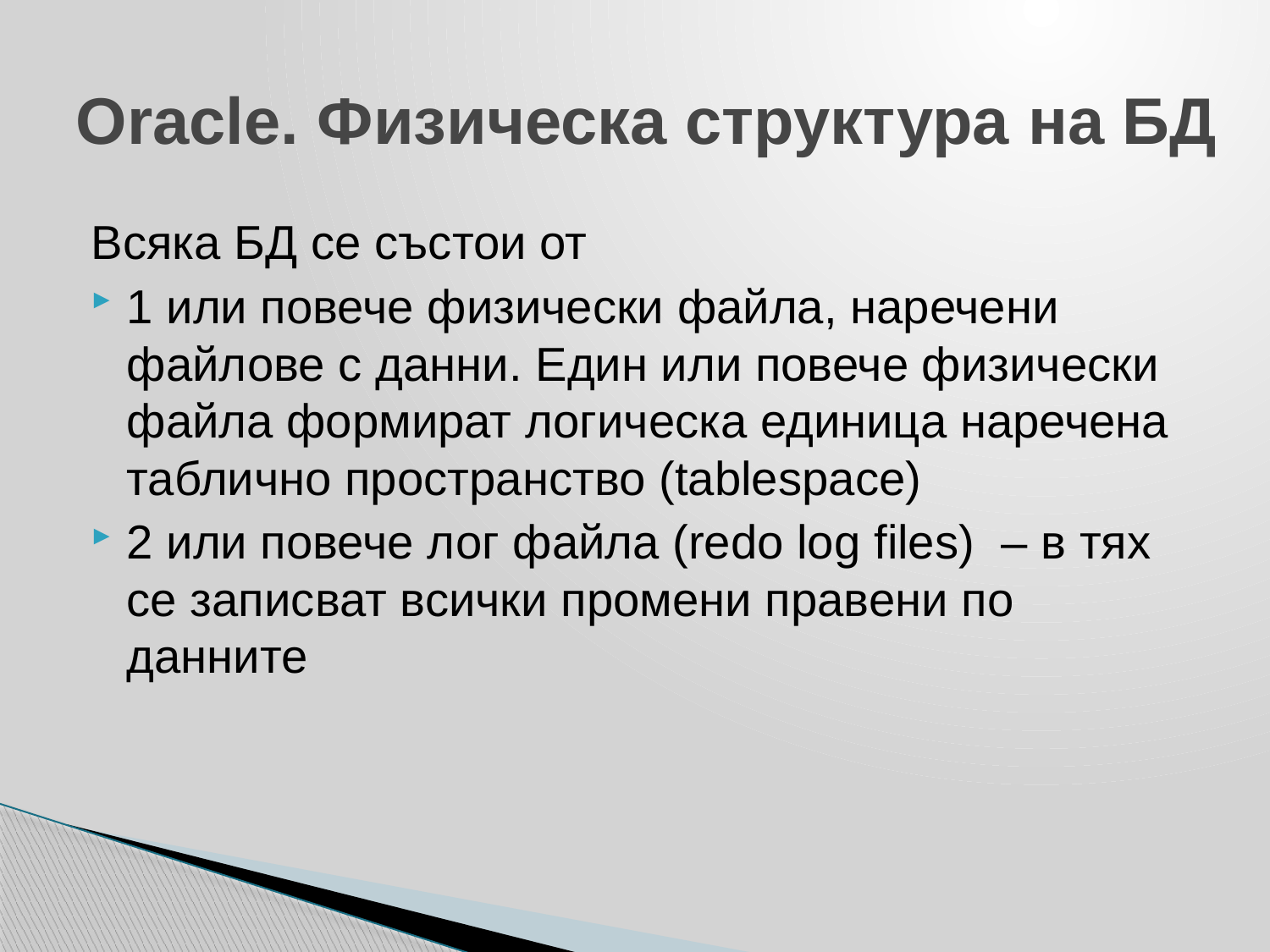

# Oracle. Физическа структура на БД
Всяка БД се състои от
1 или повече физически файла, наречени файлове с данни. Един или повече физически файла формират логическа единица наречена таблично пространство (tablespace)
2 или повече лог файла (redo log files)  – в тях се записват всички промени правени по данните